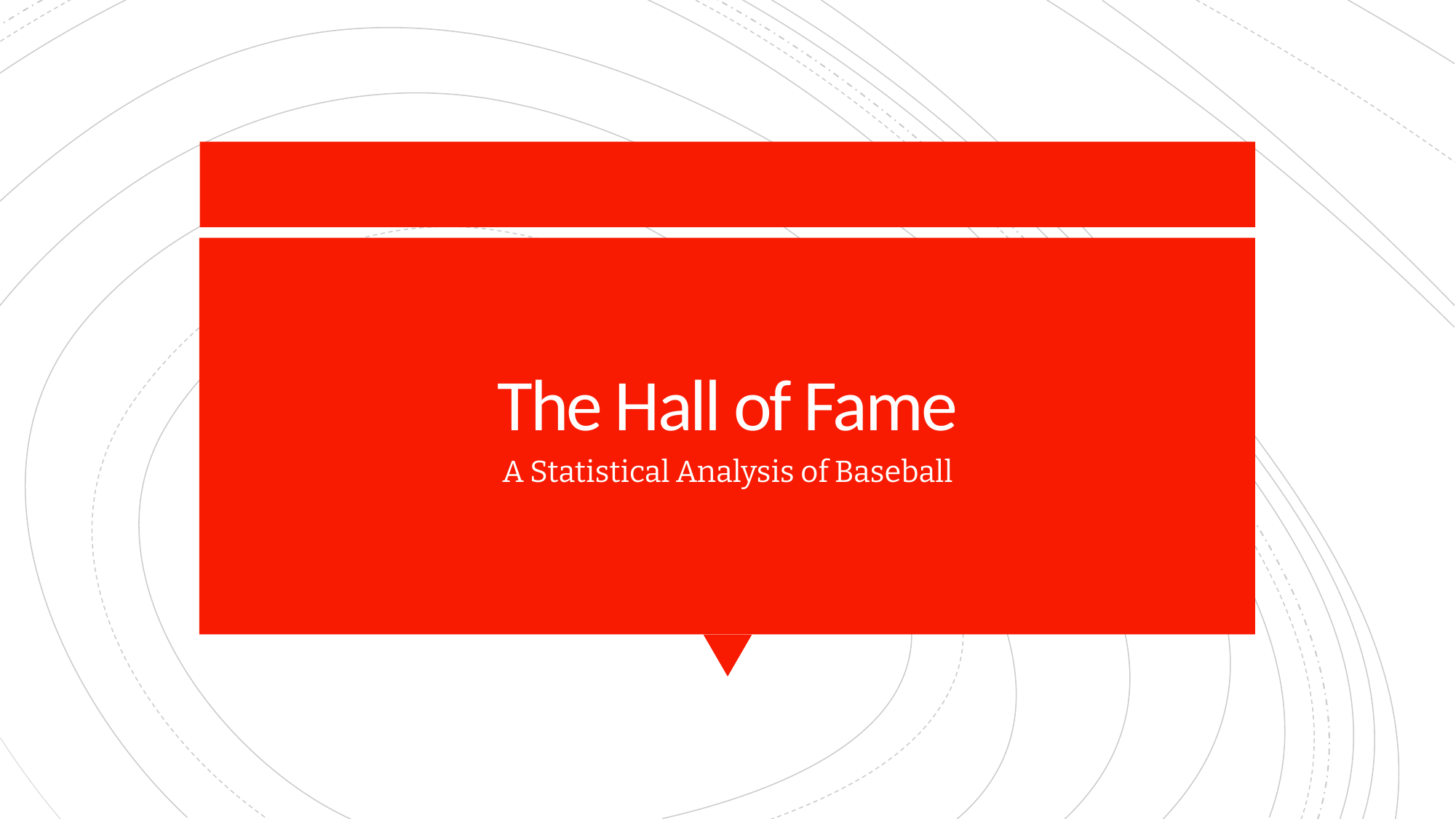

# The Hall of Fame
A Statistical Analysis of Baseball